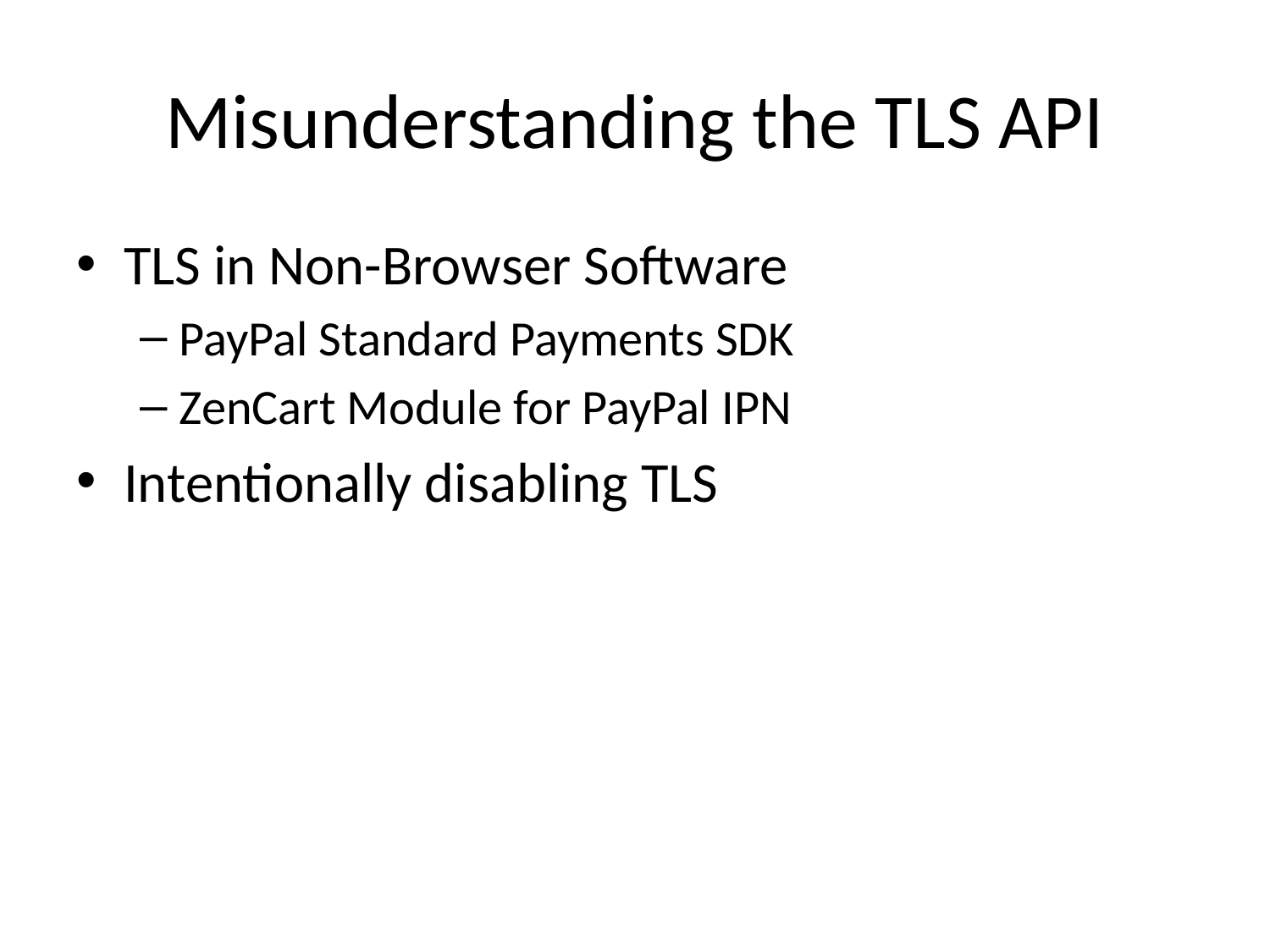

# Misunderstanding the TLS API
TLS in Non-Browser Software
PayPal Standard Payments SDK
ZenCart Module for PayPal IPN
Intentionally disabling TLS